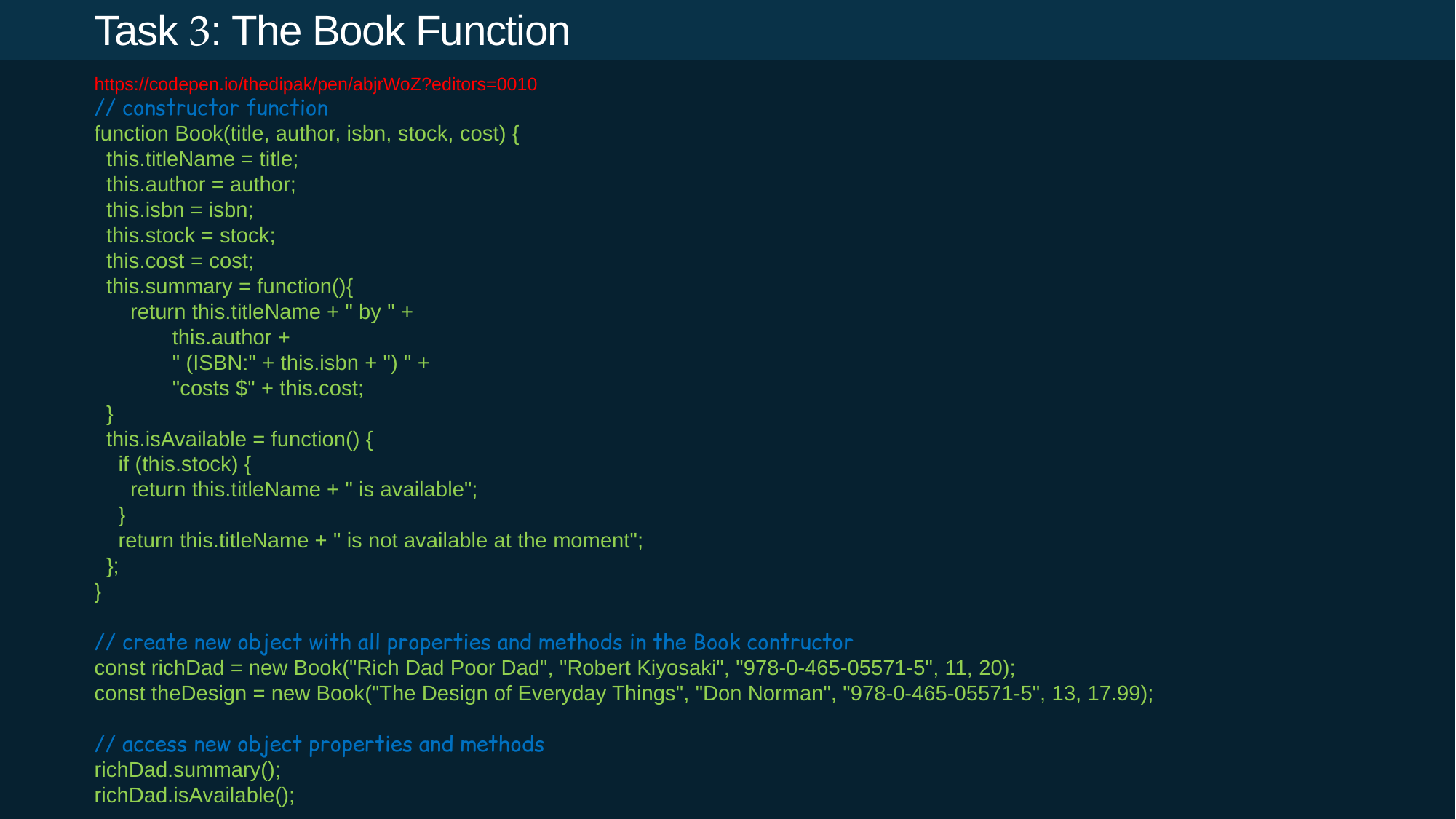

# Task 3: The Book Function
https://codepen.io/thedipak/pen/abjrWoZ?editors=0010
// constructor function
function Book(title, author, isbn, stock, cost) {
  this.titleName = title;
  this.author = author;
  this.isbn = isbn;
  this.stock = stock;
  this.cost = cost;
  this.summary = function(){
      return this.titleName + " by " +
             this.author +
             " (ISBN:" + this.isbn + ") " +
             "costs $" + this.cost;
  }
  this.isAvailable = function() {
    if (this.stock) {
      return this.titleName + " is available";
    }
    return this.titleName + " is not available at the moment";
  };
}

// create new object with all properties and methods in the Book contructor
const richDad = new Book("Rich Dad Poor Dad", "Robert Kiyosaki", "978-0-465-05571-5", 11, 20);
const theDesign = new Book("The Design of Everyday Things", "Don Norman", "978-0-465-05571-5", 13, 17.99);

// access new object properties and methods
richDad.summary();
richDad.isAvailable();